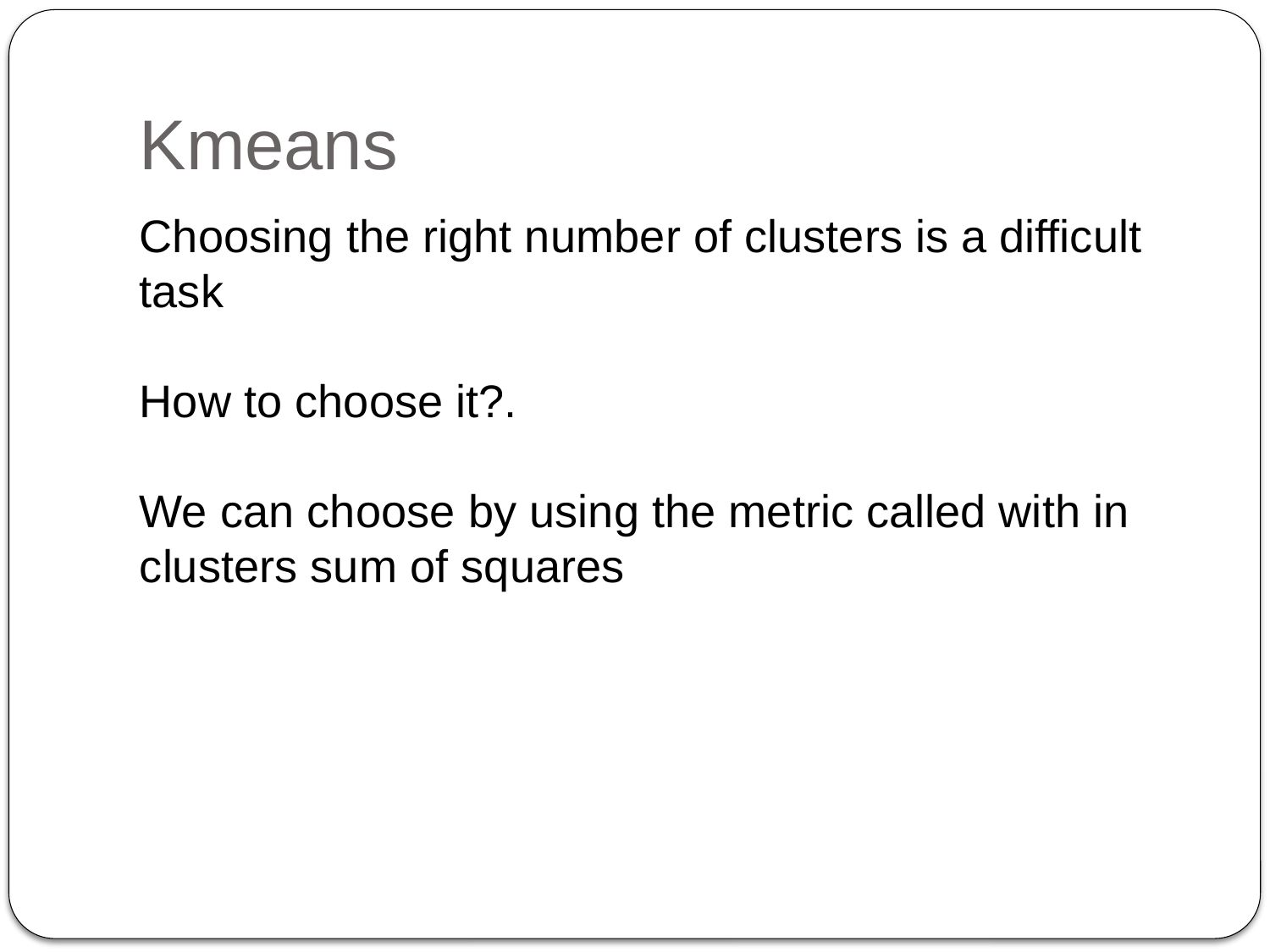

Kmeans
Choosing the right number of clusters is a difficult task

How to choose it?.

We can choose by using the metric called with in clusters sum of squares